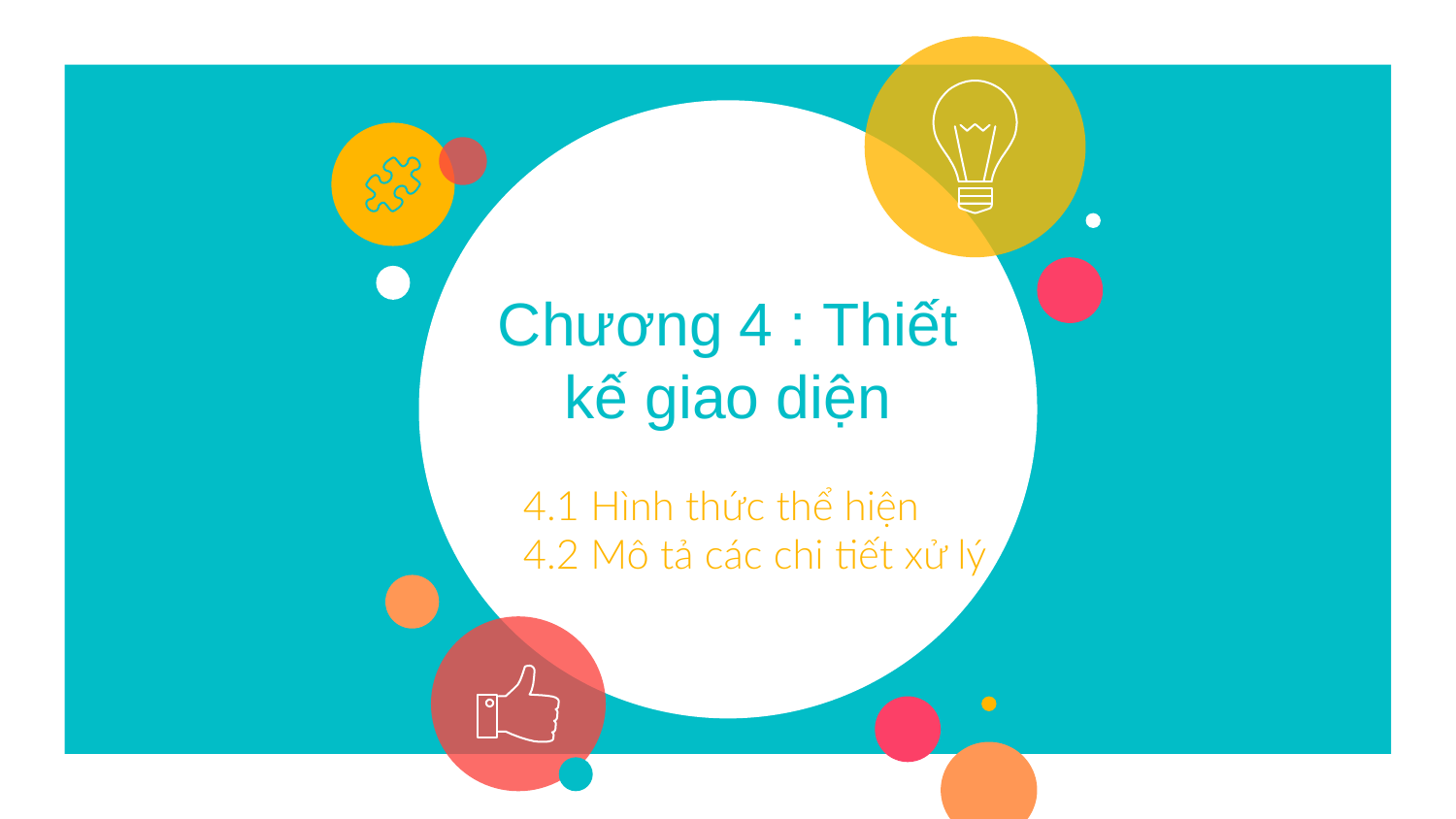

# Chương 4 : Thiết kế giao diện
4.1 Hình thức thể hiện
4.2 Mô tả các chi tiết xử lý